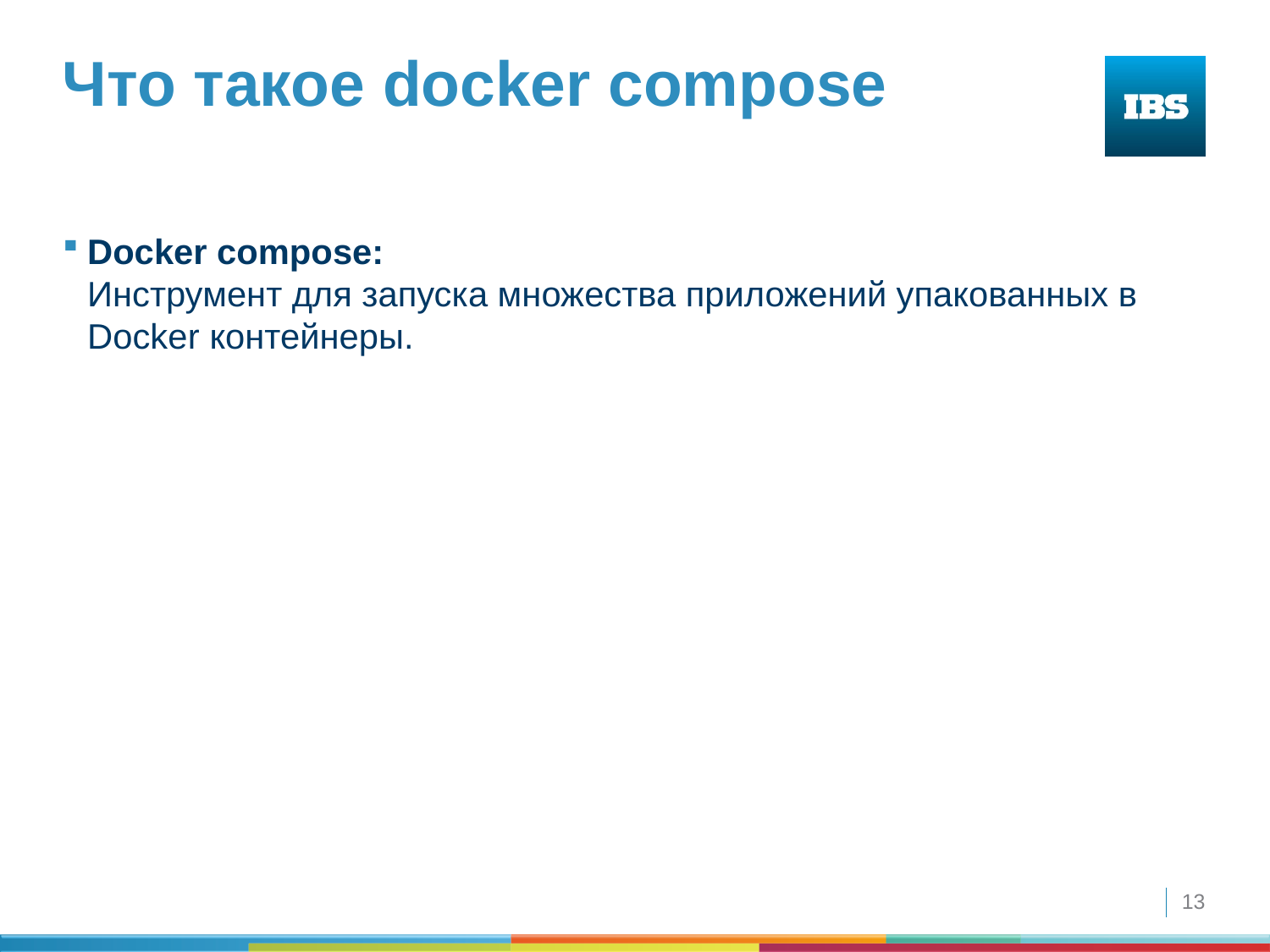

# Что такое docker compose
Docker compose:
Инструмент для запуска множества приложений упакованных в Docker контейнеры.